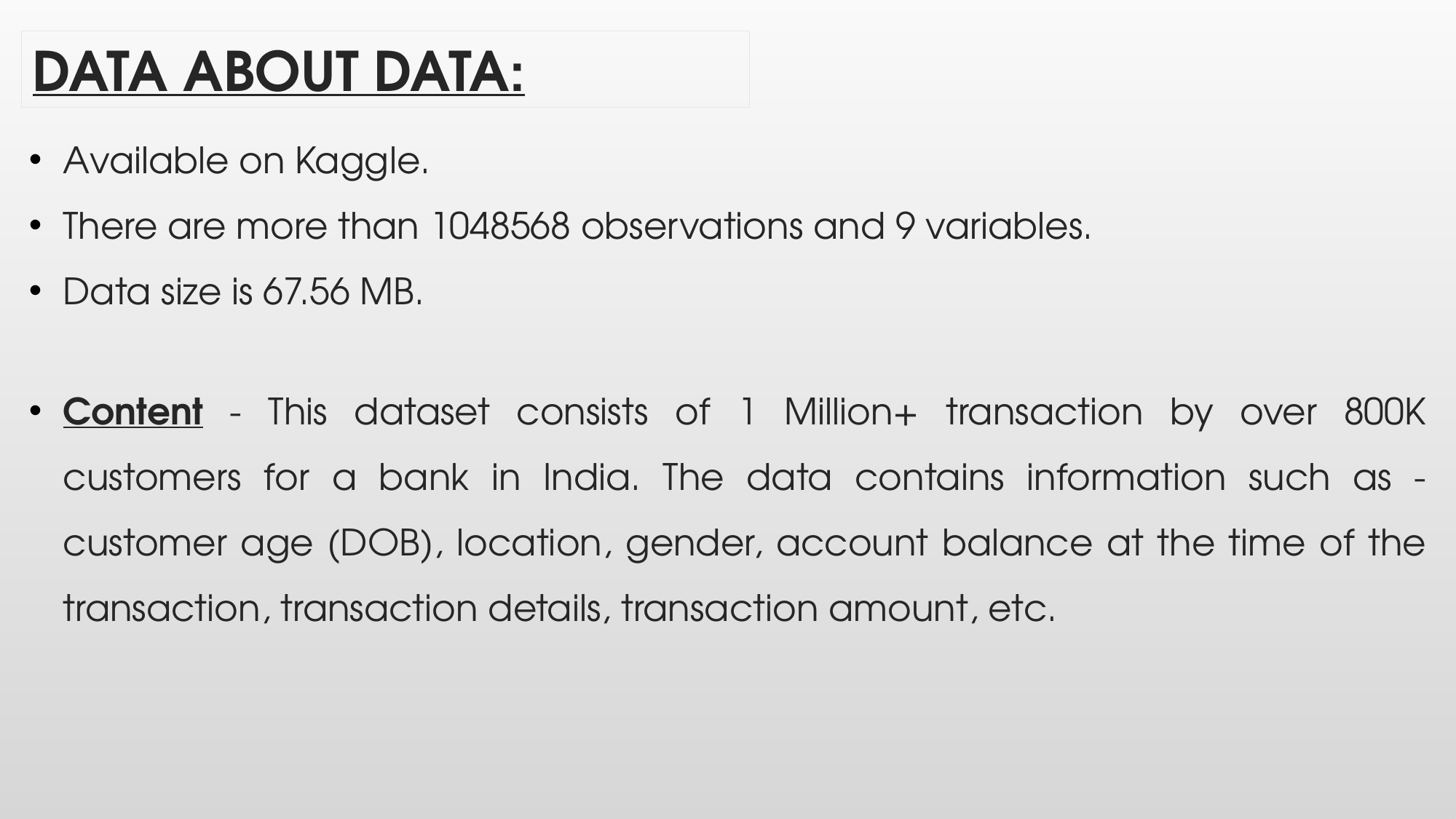

DATA ABOUT DATA:

Available on Kaggle.
There are more than 1048568 observations and 9 variables.
Data size is 67.56 MB.

Content - This dataset consists of 1 Million+ transaction by over 800K customers for a bank in India. The data contains information such as - customer age (DOB), location, gender, account balance at the time of the transaction, transaction details, transaction amount, etc.